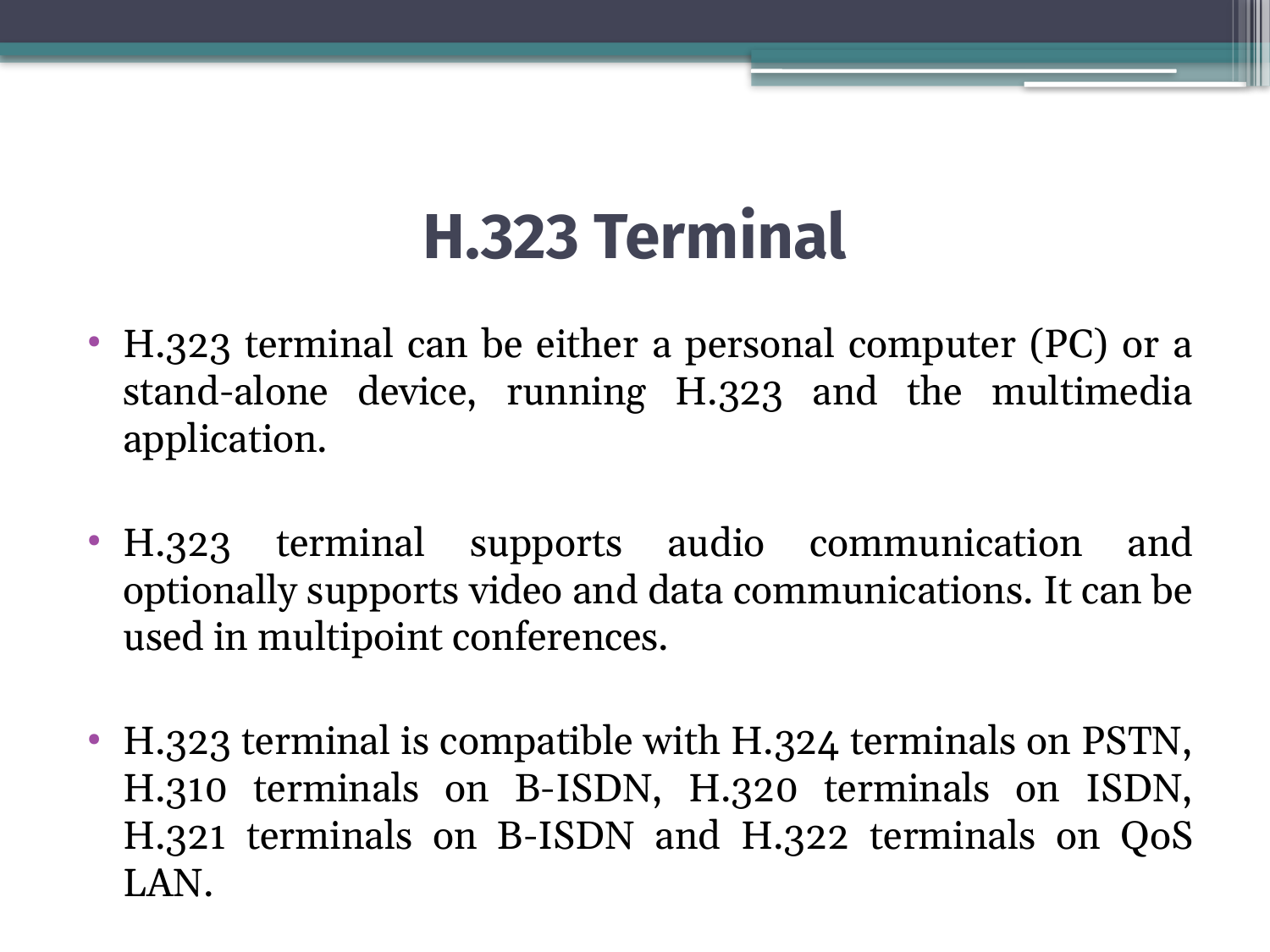

# H.323 Terminal
H.323 terminal can be either a personal computer (PC) or a stand-alone device, running H.323 and the multimedia application.

H.323 terminal supports audio communication and optionally supports video and data communications. It can be used in multipoint conferences.

H.323 terminal is compatible with H.324 terminals on PSTN, H.310 terminals on B-ISDN, H.320 terminals on ISDN, H.321 terminals on B-ISDN and H.322 terminals on QoS LAN.